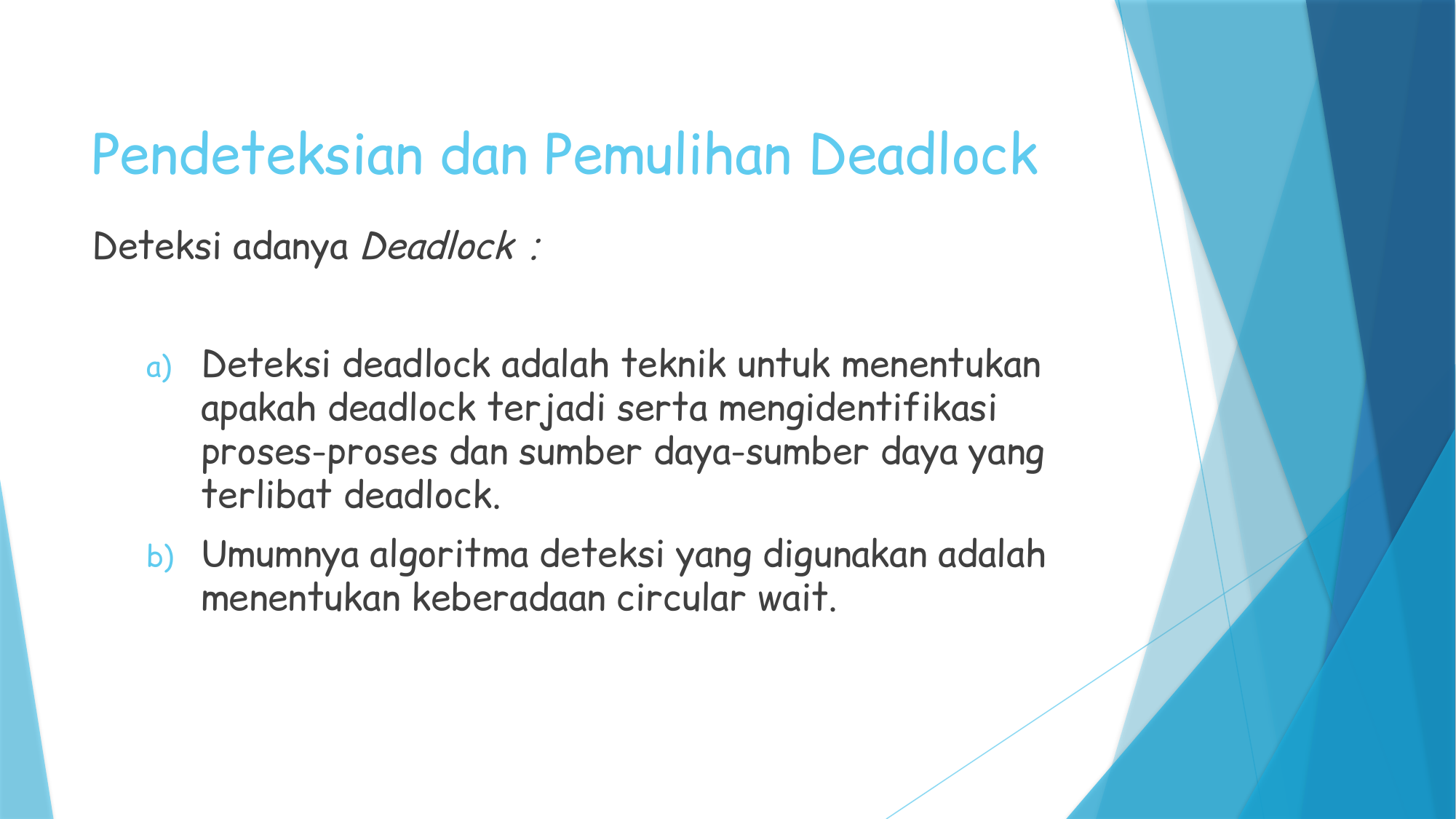

# Pendeteksian dan Pemulihan Deadlock
Deteksi adanya Deadlock	:

Deteksi deadlock adalah teknik untuk menentukan apakah deadlock terjadi serta mengidentifikasi proses-proses dan sumber daya-sumber daya yang terlibat deadlock.
Umumnya algoritma deteksi yang digunakan adalah menentukan keberadaan circular wait.